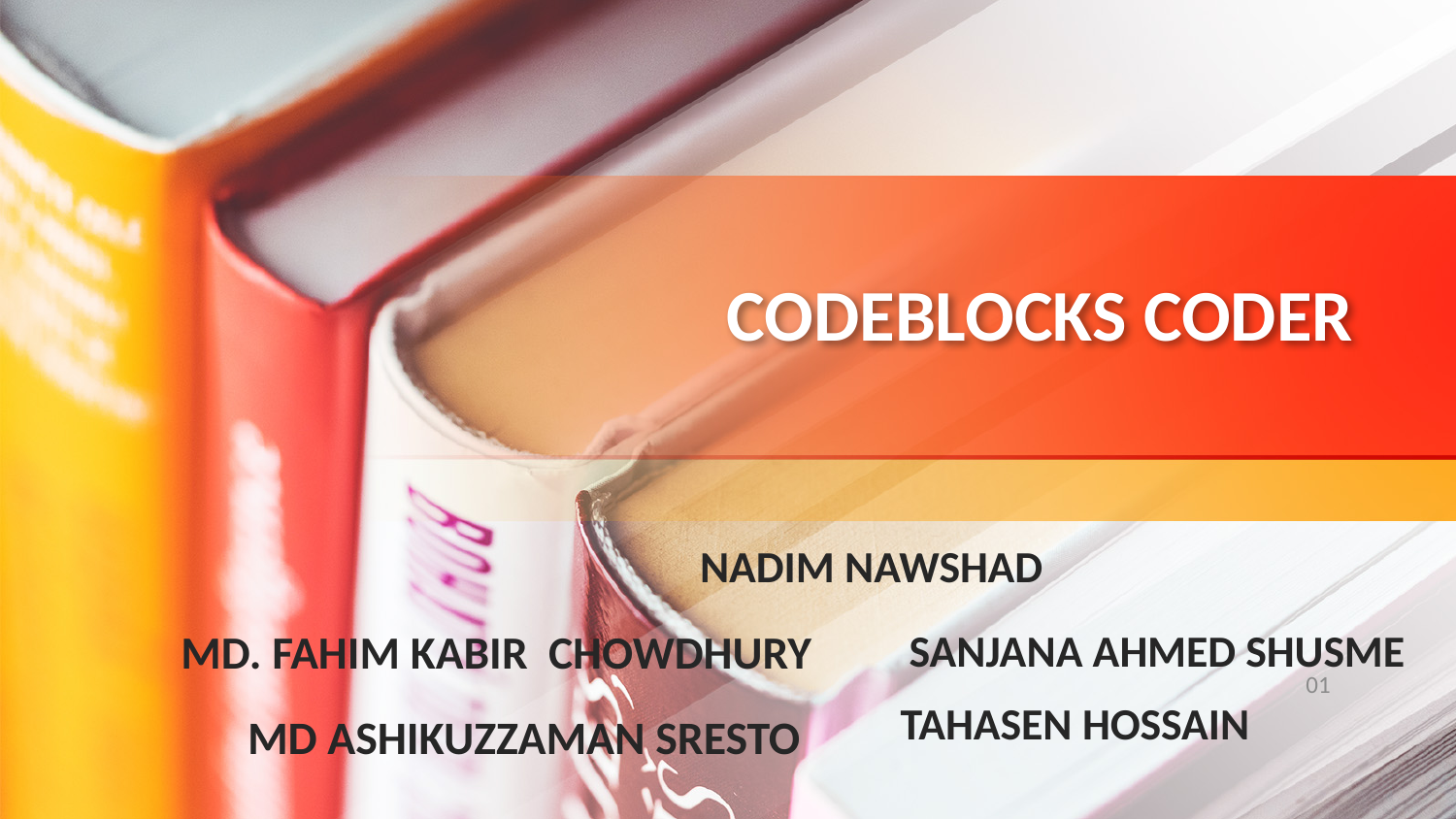

# CODEBLOCKS CODER
NADIM NAWSHAD
MD. FAHIM KABIR  CHOWDHURY
SANJANA AHMED SHUSME
01
TAHASEN HOSSAIN
MD ASHIKUZZAMAN SRESTO